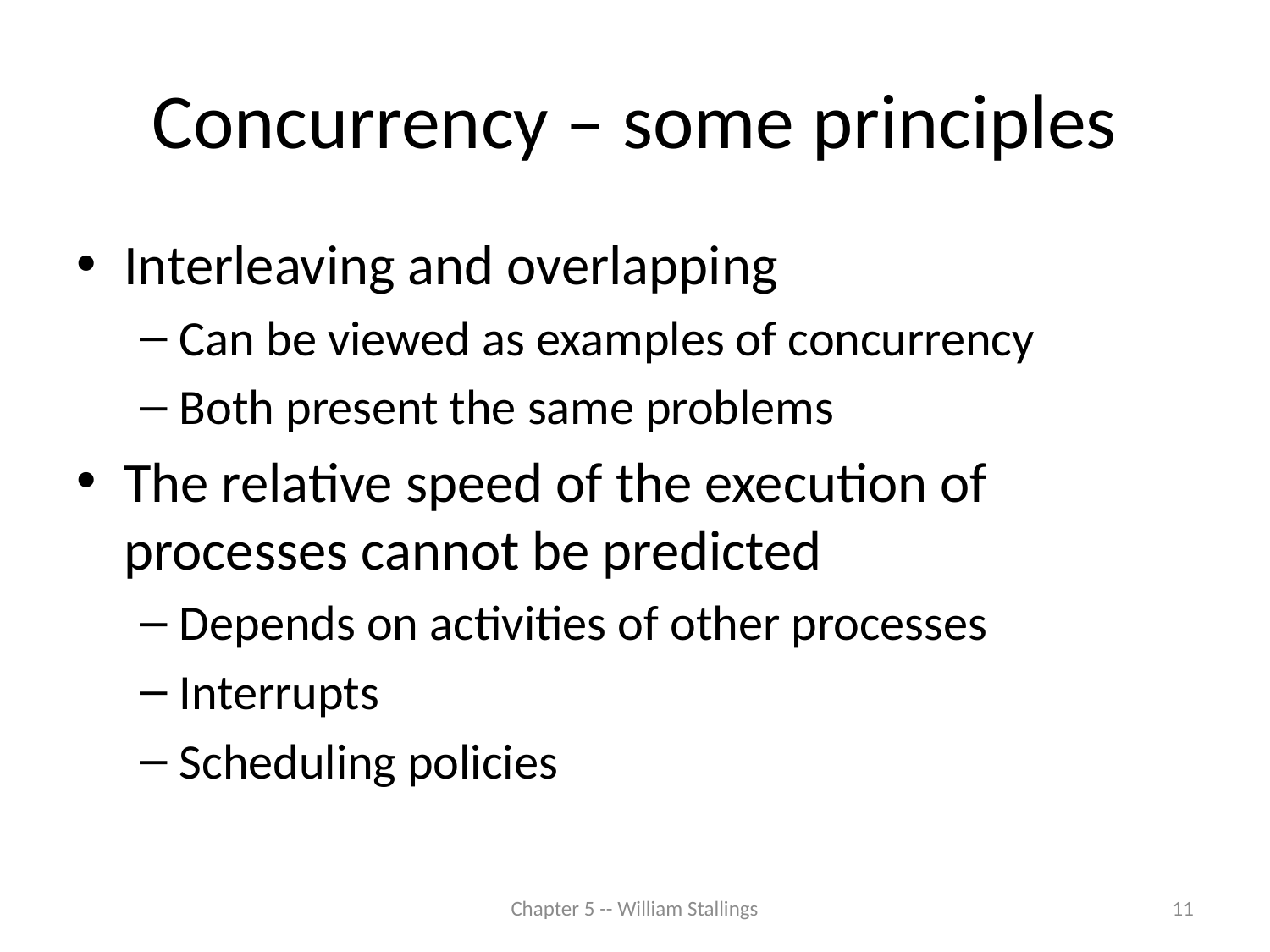

# Concurrency – some principles
Interleaving and overlapping
Can be viewed as examples of concurrency
Both present the same problems
The relative speed of the execution of processes cannot be predicted
Depends on activities of other processes
Interrupts
Scheduling policies
Chapter 5 -- William Stallings
11